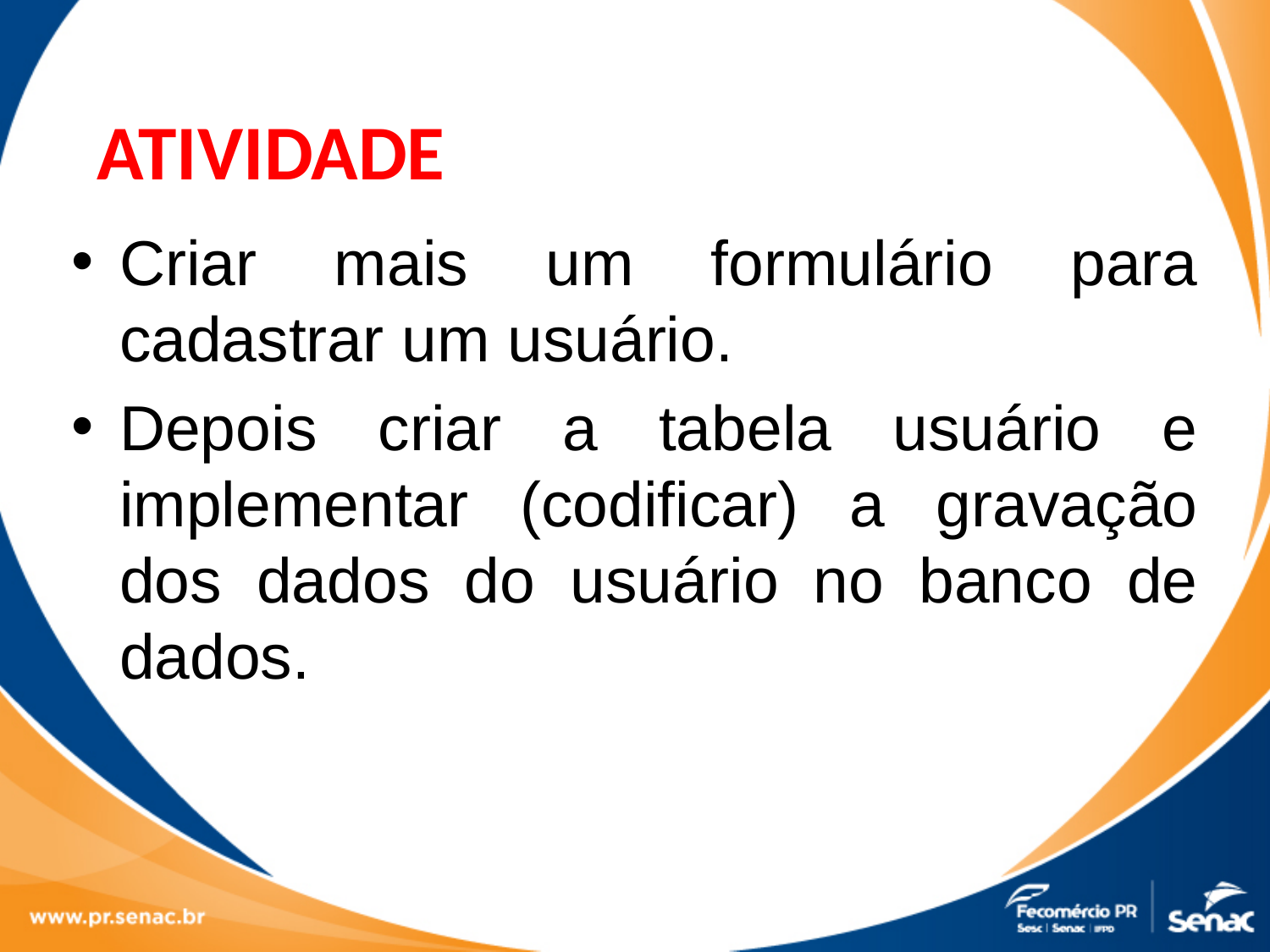

ATIVIDADE

Criar mais um formulário para cadastrar um usuário.
Depois criar a tabela usuário e implementar (codificar) a gravação dos dados do usuário no banco de dados.